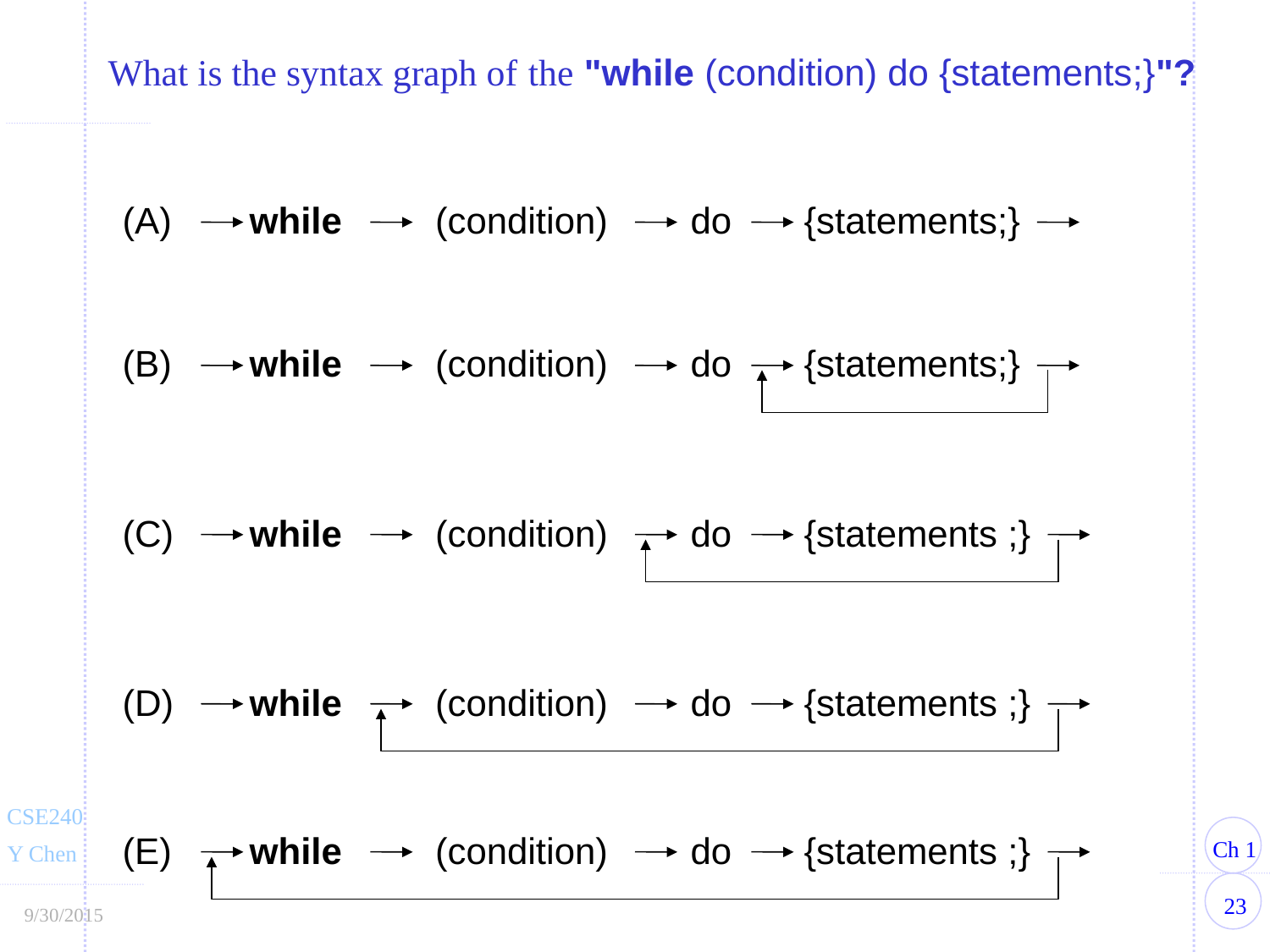

What is the syntax graph of the "while (condition) do {statements;}"?
(A)	while         (condition)        do       {statements;}

(B)	while         (condition)        do       {statements;}

(C)	while         (condition)        do       {statements ;}

(D)	while         (condition)        do       {statements ;}

(E)	while         (condition)        do       {statements ;}